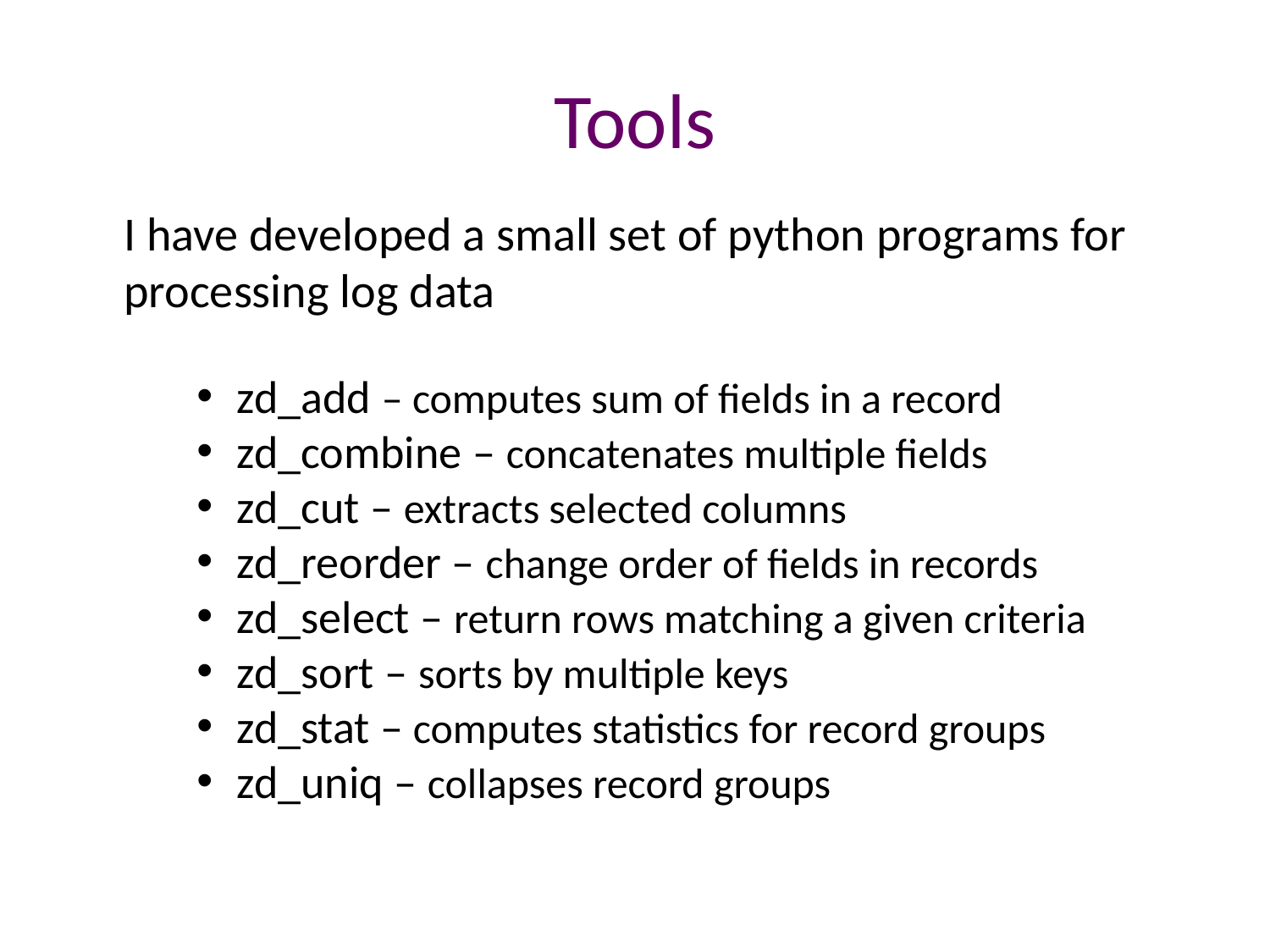

# Tools
	I have developed a small set of python programs for processing log data
 zd_add – computes sum of fields in a record
 zd_combine – concatenates multiple fields
 zd_cut – extracts selected columns
 zd_reorder – change order of fields in records
 zd_select – return rows matching a given criteria
 zd_sort – sorts by multiple keys
 zd_stat – computes statistics for record groups
 zd_uniq – collapses record groups